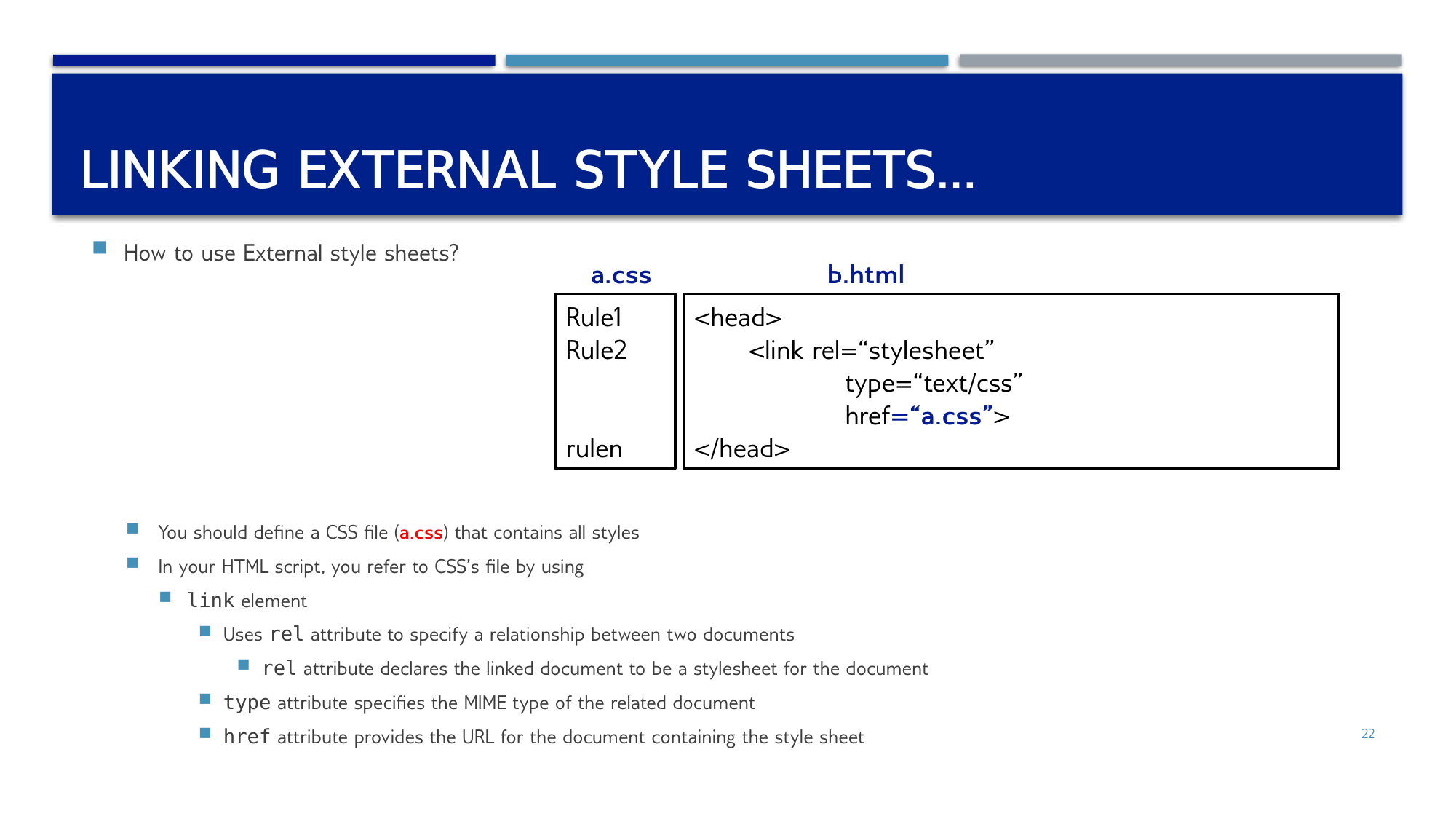

# Linking External Style Sheets…
How to use External style sheets?

You should define a CSS file (a.css) that contains all styles
In your HTML script, you refer to CSS’s file by using
link element
Uses rel attribute to specify a relationship between two documents
rel attribute declares the linked document to be a stylesheet for the document
type attribute specifies the MIME type of the related document
href attribute provides the URL for the document containing the style sheet
a.css
b.html
Rule1
Rule2

rulen
<head>
<link rel=“stylesheet”
		type=“text/css”
		href=“a.css”>
</head>
22